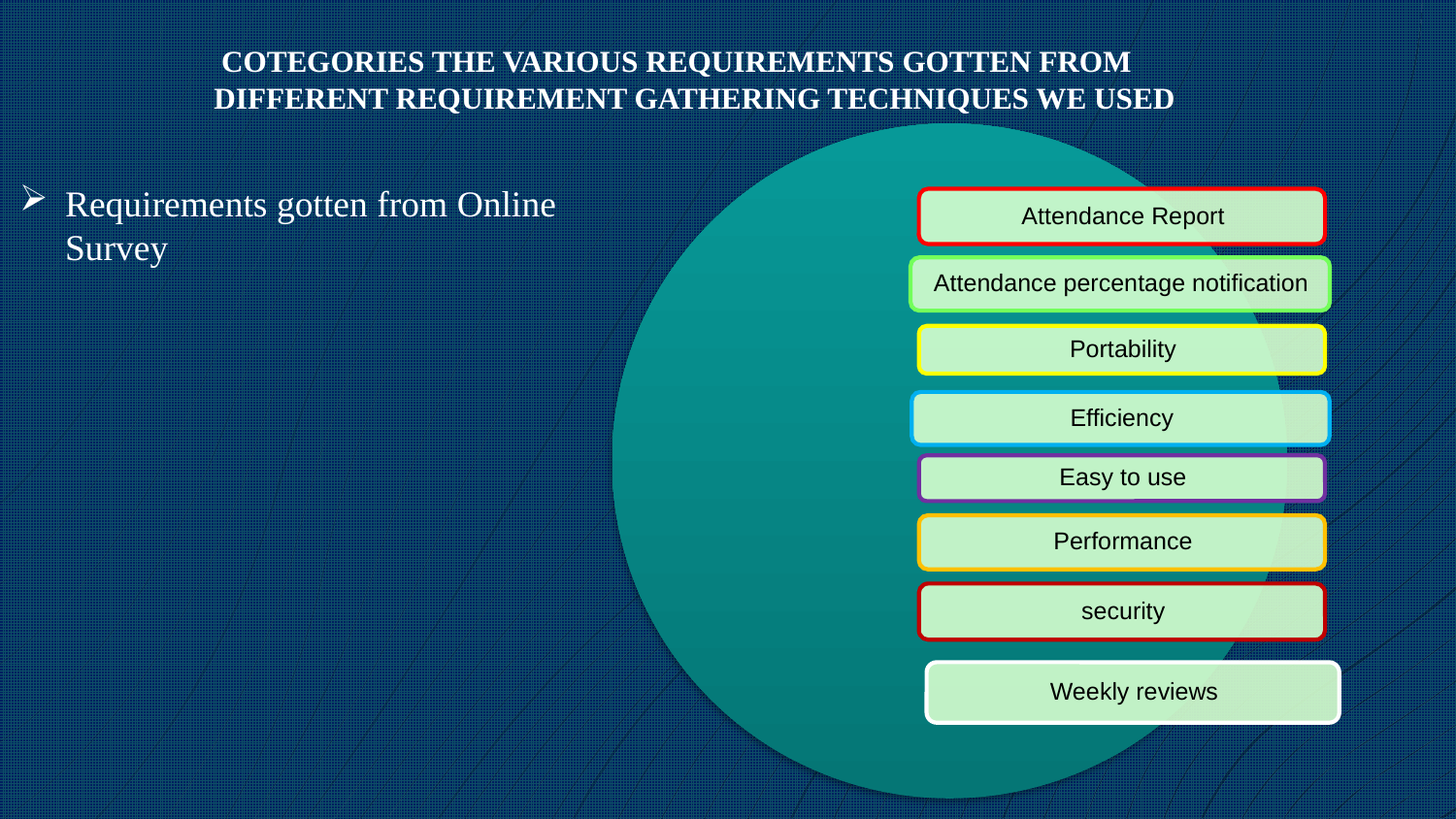

COTEGORIES THE VARIOUS REQUIREMENTS GOTTEN FROM DIFFERENT REQUIREMENT GATHERING TECHNIQUES WE USED

Attendance Report
Attendance percentage notification
Portability
Efficiency
Easy to use
Performance
security
Weekly reviews
Requirements gotten from Online Survey